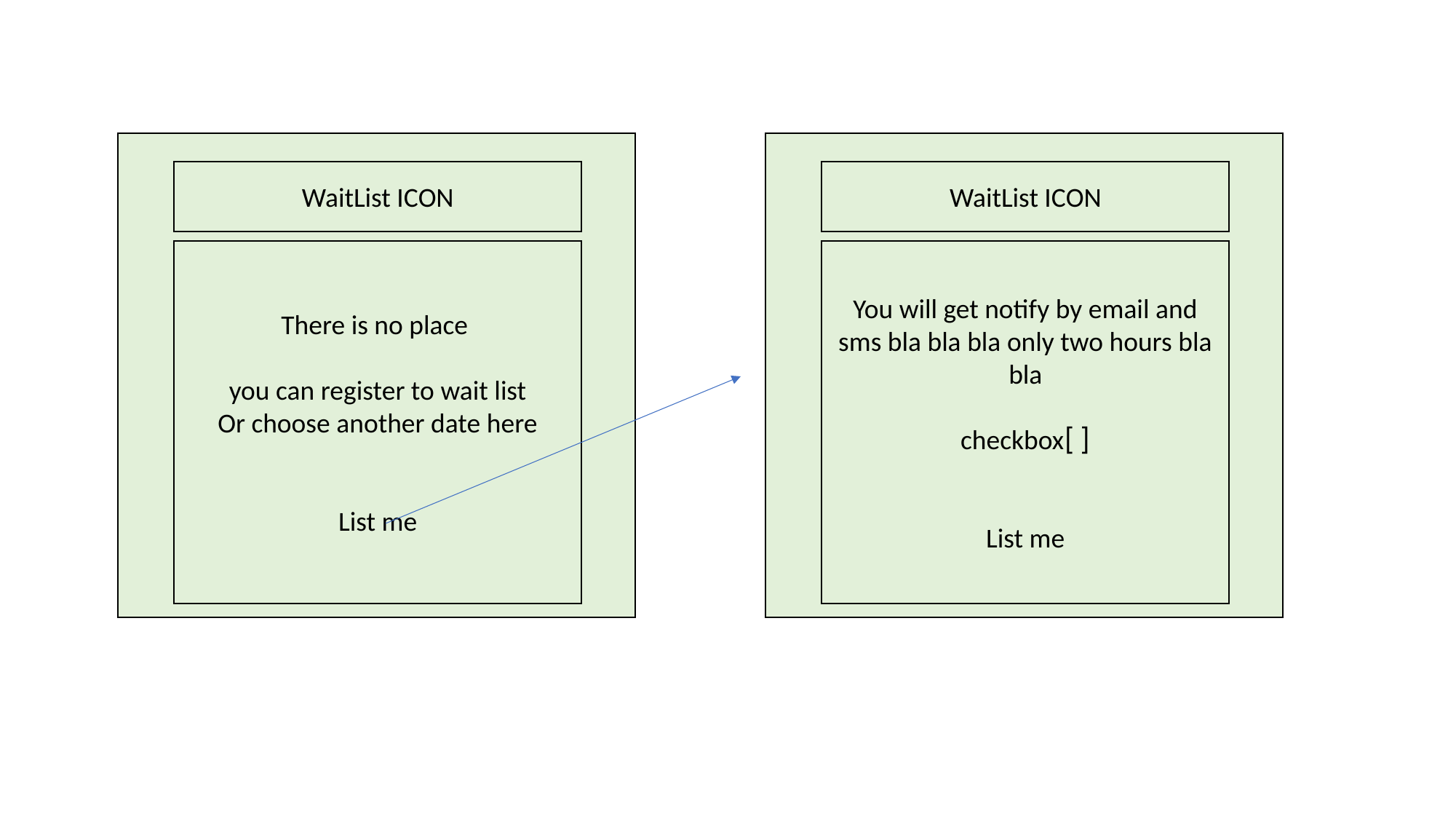

WaitList ICON
WaitList ICON
There is no place
you can register to wait list
Or choose another date here
List me
You will get notify by email and sms bla bla bla only two hours bla bla

[ ]checkbox
List me